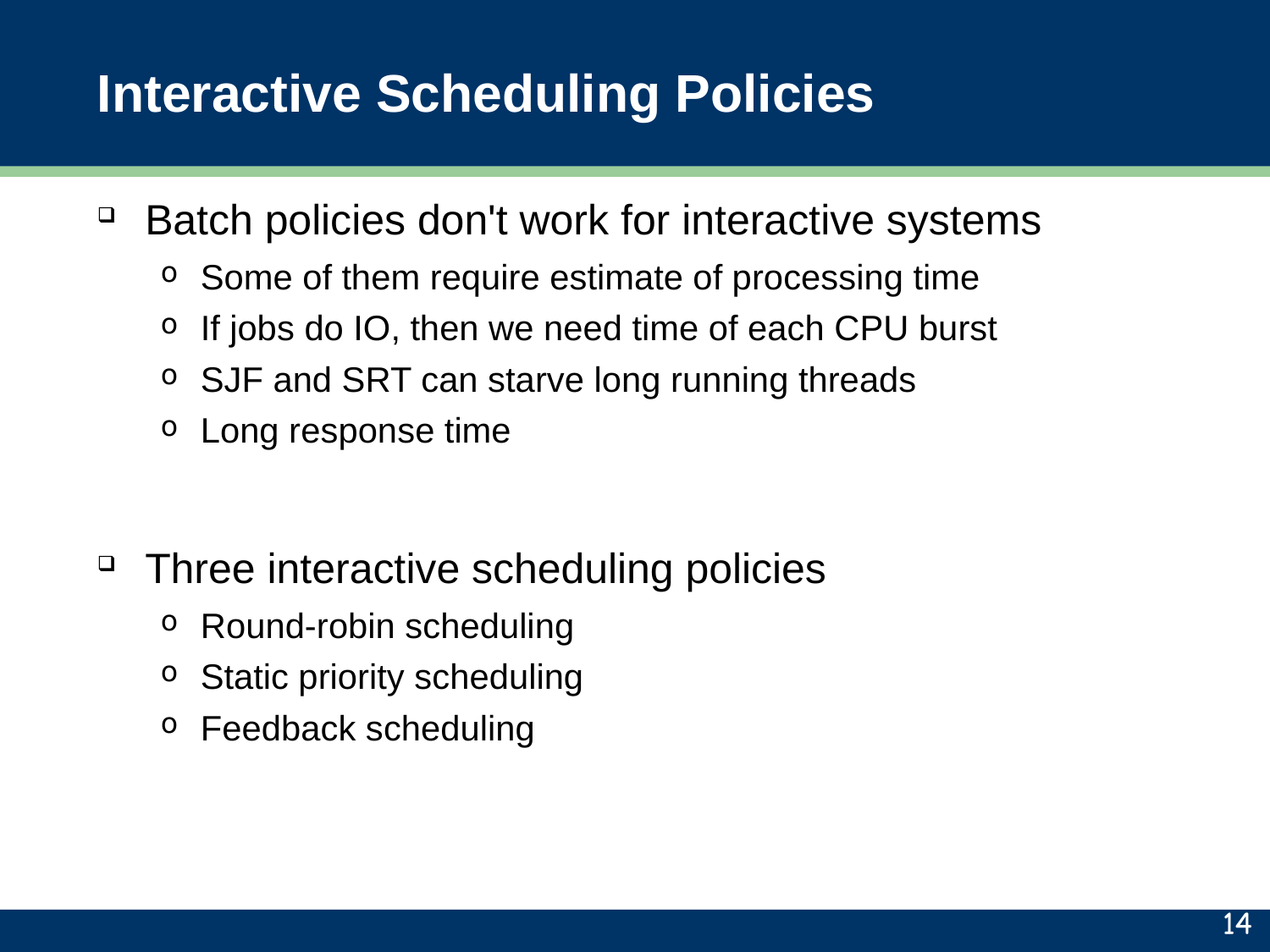

# Interactive Scheduling Policies
Batch policies don't work for interactive systems
Some of them require estimate of processing time
If jobs do IO, then we need time of each CPU burst
SJF and SRT can starve long running threads
Long response time

Three interactive scheduling policies
Round-robin scheduling
Static priority scheduling
Feedback scheduling
14